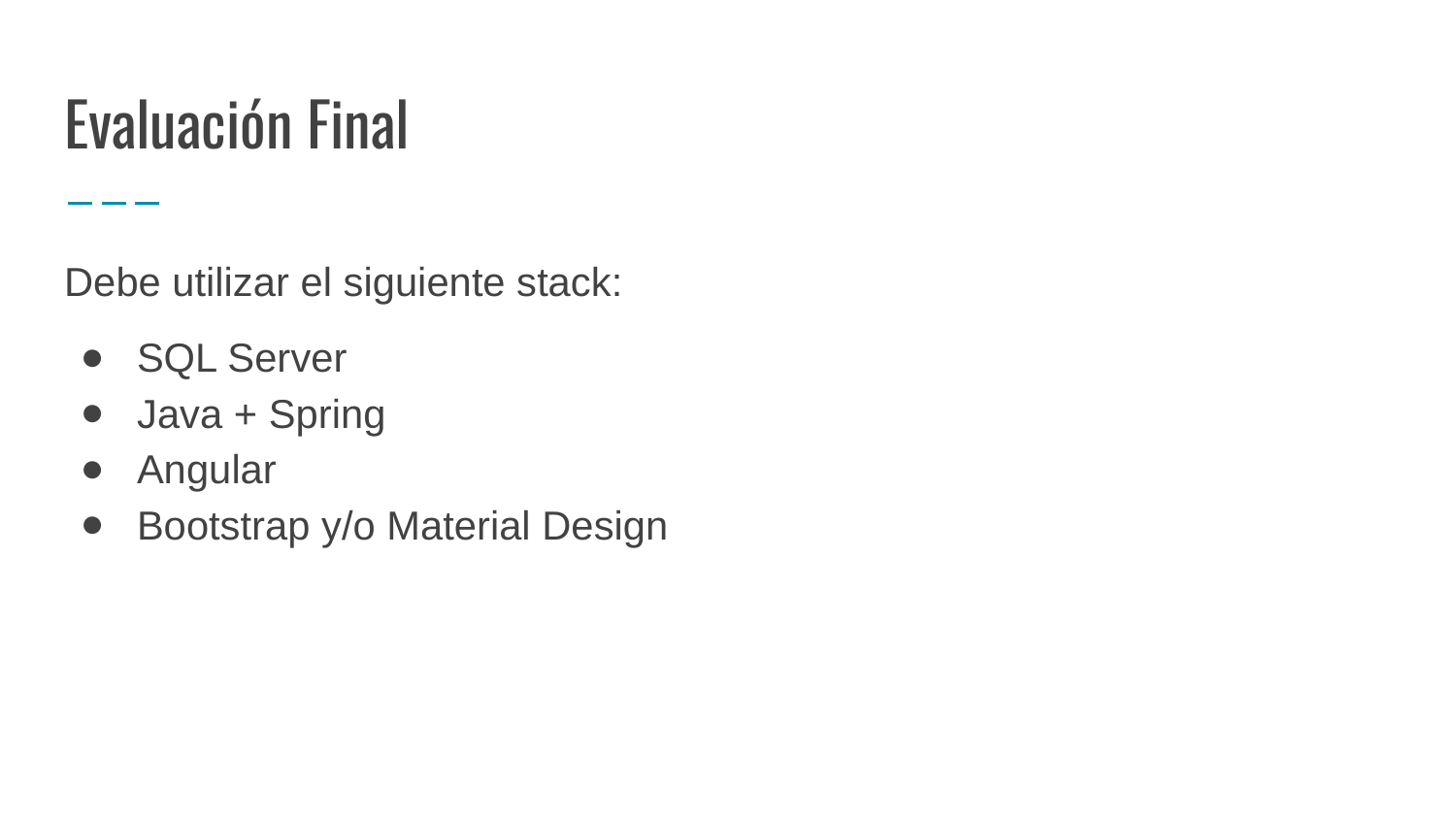

# Evaluación Final
Debe utilizar el siguiente stack:
SQL Server
Java + Spring
Angular
Bootstrap y/o Material Design